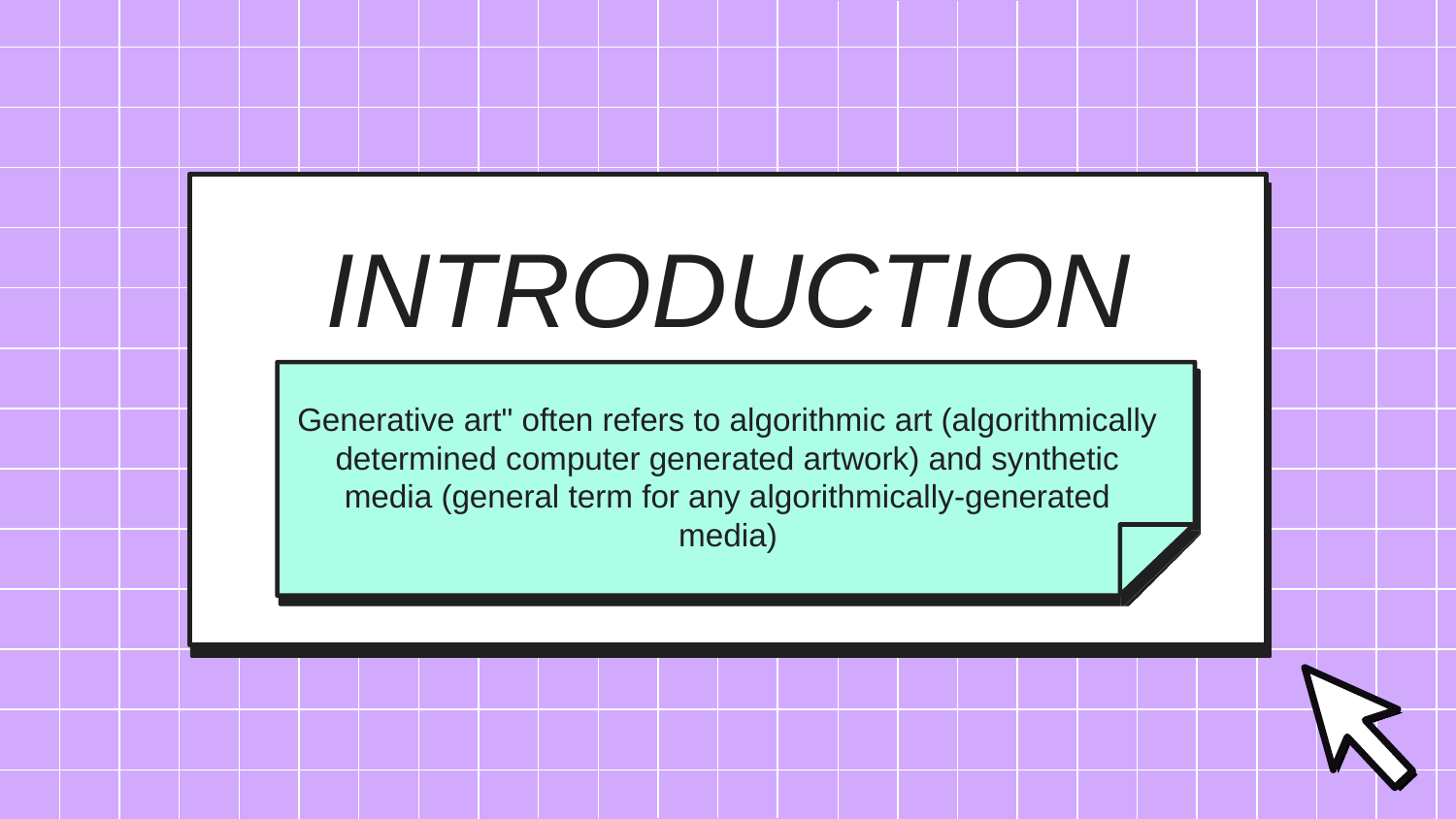

# INTRODUCTION

Generative art" often refers to algorithmic art (algorithmically determined computer generated artwork) and synthetic media (general term for any algorithmically-generated media)